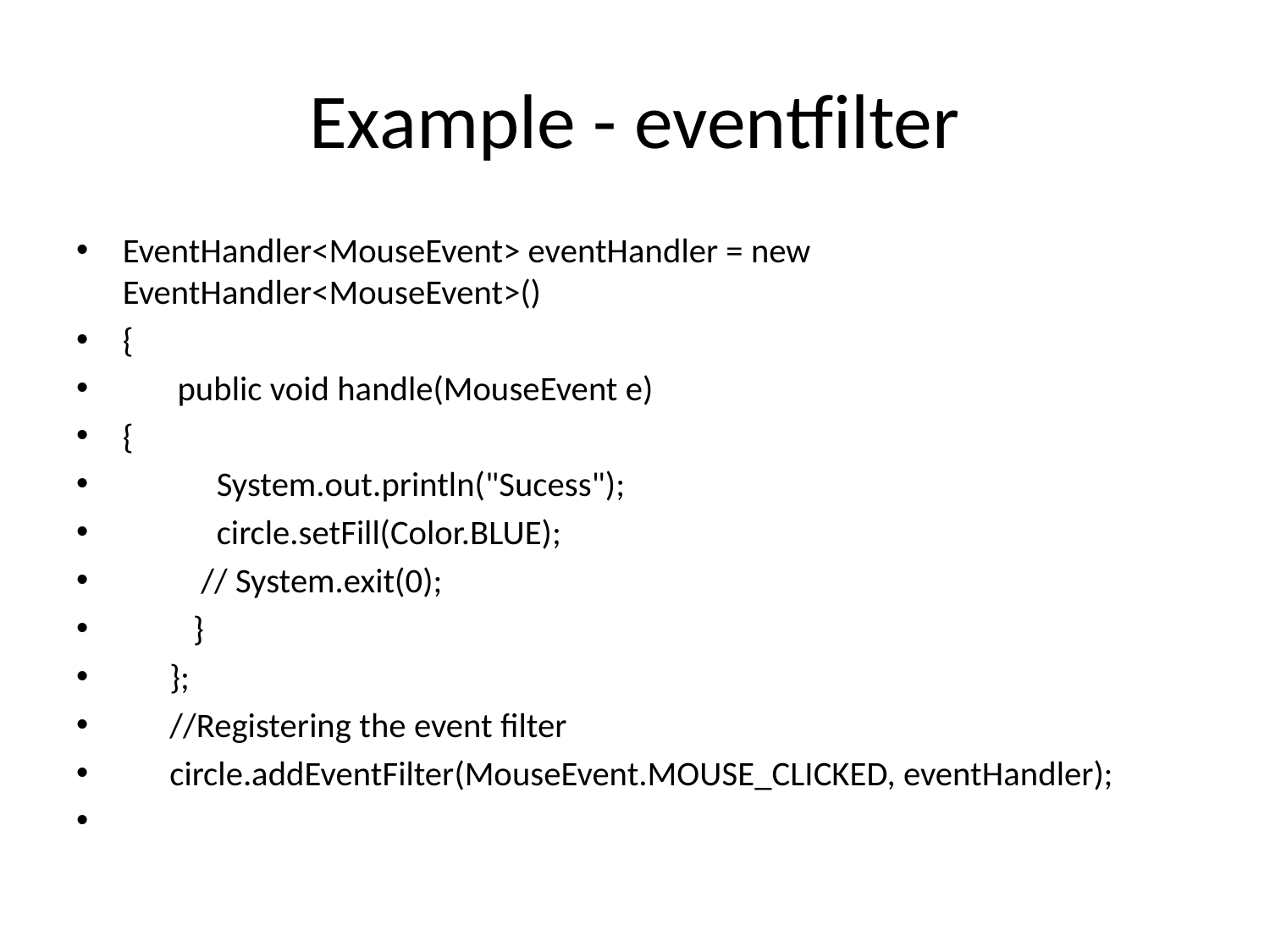

# Example - eventfilter
EventHandler<MouseEvent> eventHandler = new EventHandler<MouseEvent>()
{
       public void handle(MouseEvent e)
{
            System.out.println("Sucess");
            circle.setFill(Color.BLUE);
          // System.exit(0);
         }
      };
      //Registering the event filter
      circle.addEventFilter(MouseEvent.MOUSE_CLICKED, eventHandler);